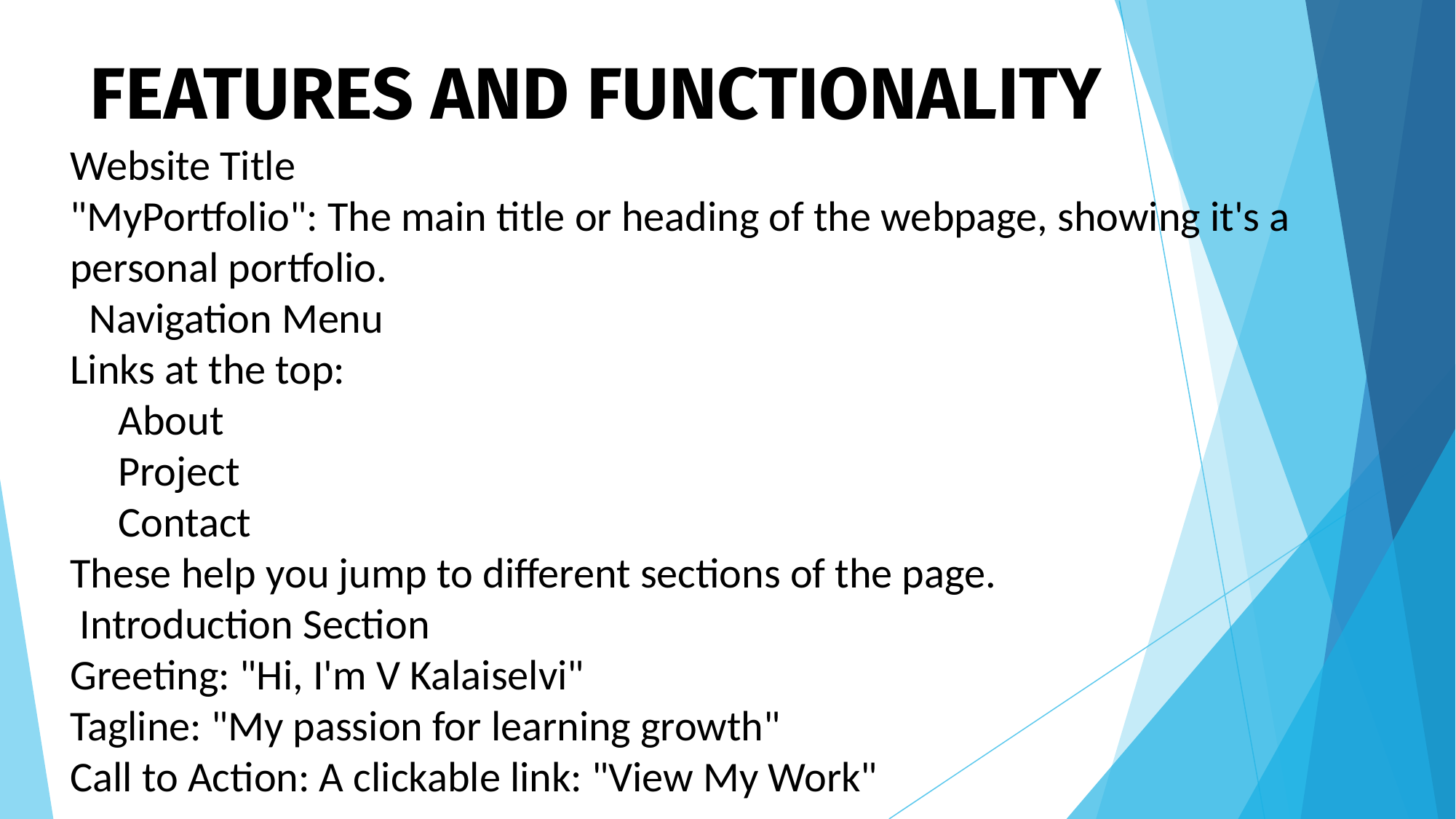

# FEATURES AND FUNCTIONALITY
Website Title
"MyPortfolio": The main title or heading of the webpage, showing it's a personal portfolio.
  Navigation Menu
Links at the top:
     About
     Project
     Contact
These help you jump to different sections of the page.
 Introduction Section
Greeting: "Hi, I'm V Kalaiselvi"
Tagline: "My passion for learning growth"
Call to Action: A clickable link: "View My Work"